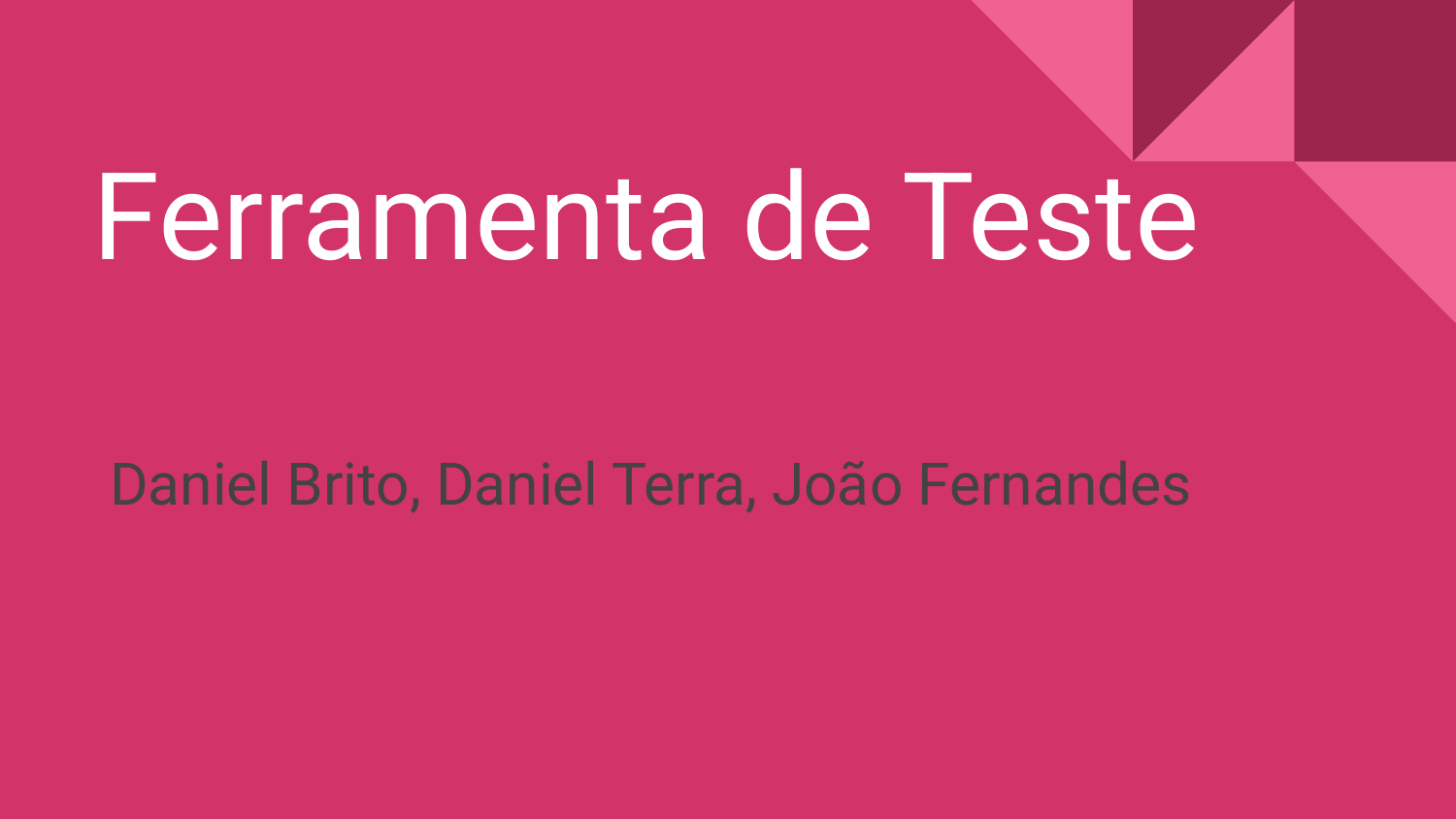

# Ferramenta de Teste
Daniel Brito, Daniel Terra, João Fernandes